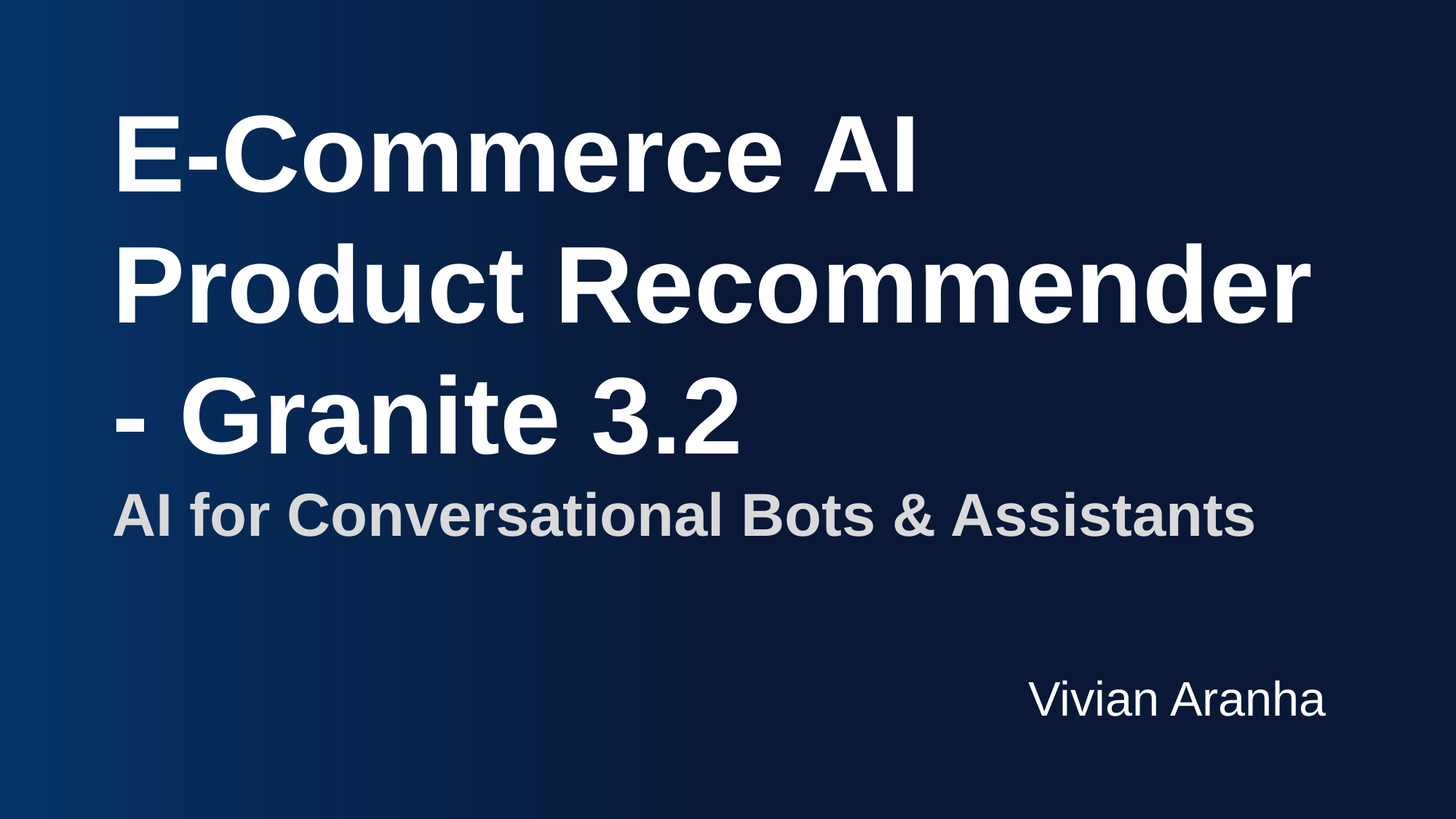

E-Commerce AI Product Recommender - Granite 3.2
AI for Conversational Bots & Assistants
Vivian Aranha